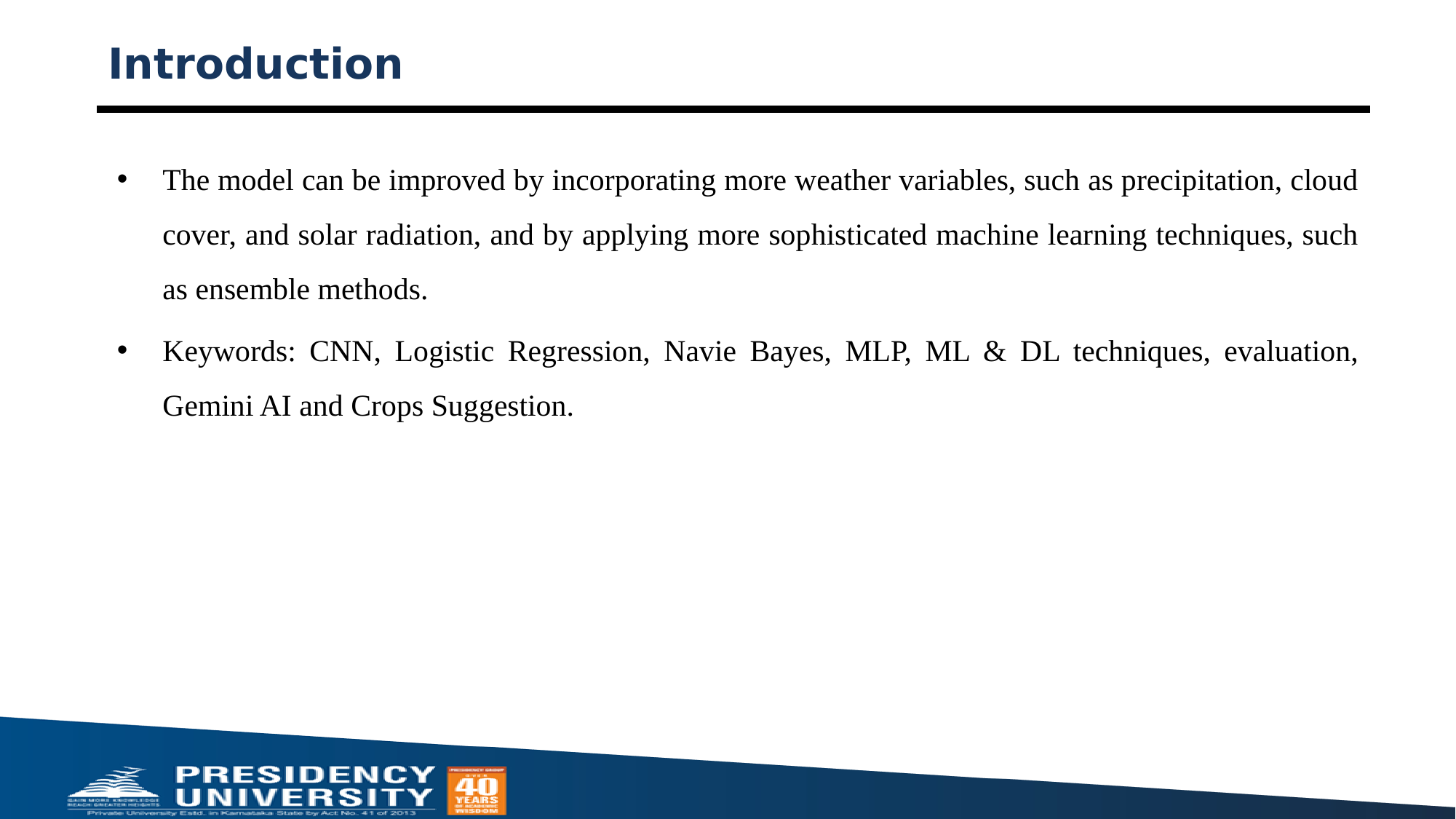

# Introduction
The model can be improved by incorporating more weather variables, such as precipitation, cloud cover, and solar radiation, and by applying more sophisticated machine learning techniques, such as ensemble methods.
Keywords: CNN, Logistic Regression, Navie Bayes, MLP, ML & DL techniques, evaluation, Gemini AI and Crops Suggestion.